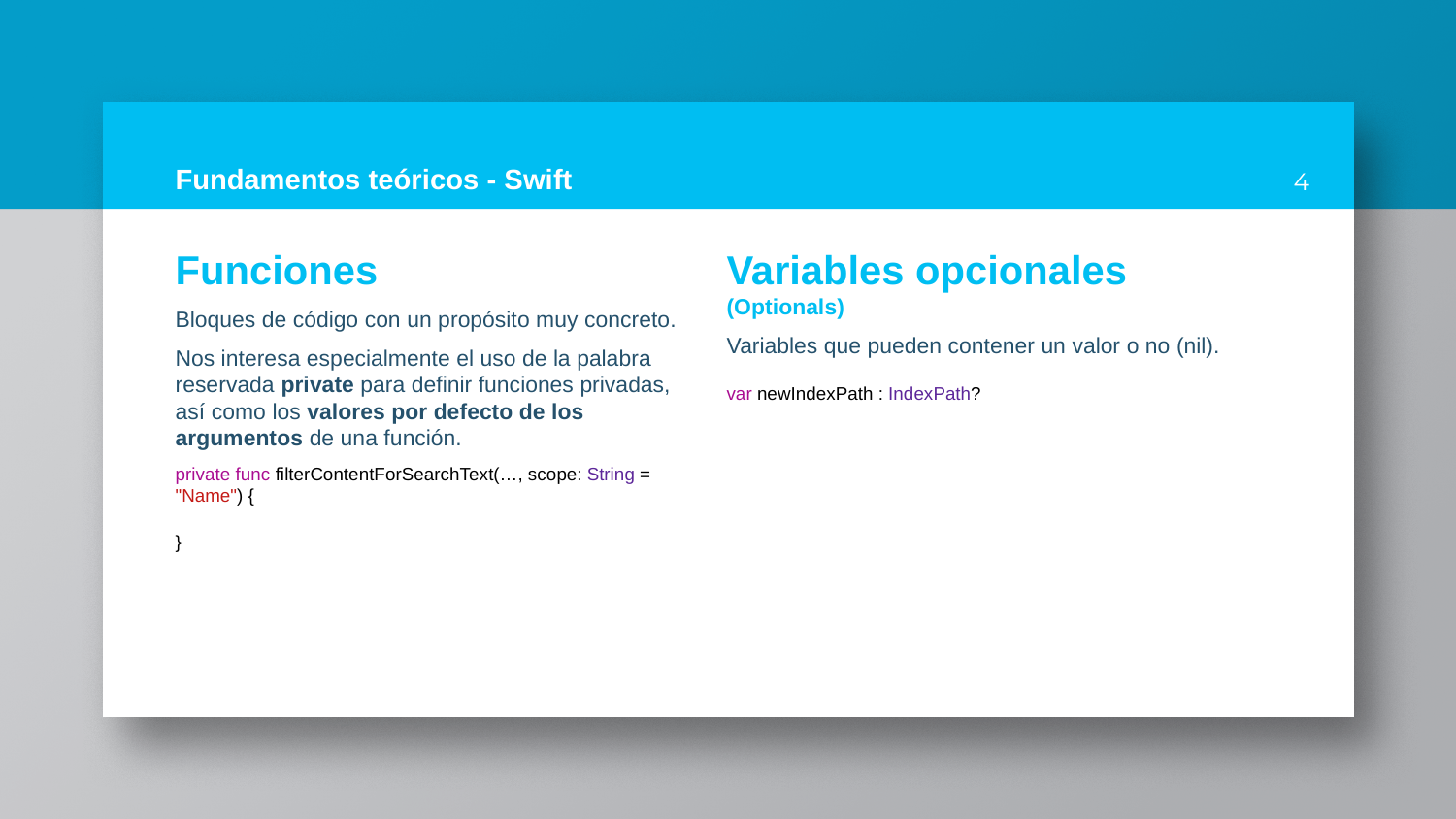

# Fundamentos teóricos - Swift
4
Funciones
Bloques de código con un propósito muy concreto.
Nos interesa especialmente el uso de la palabra reservada private para definir funciones privadas, así como los valores por defecto de los argumentos de una función.
private func filterContentForSearchText(…, scope: String = "Name") {
}
Variables opcionales (Optionals)
Variables que pueden contener un valor o no (nil).
var newIndexPath : IndexPath?